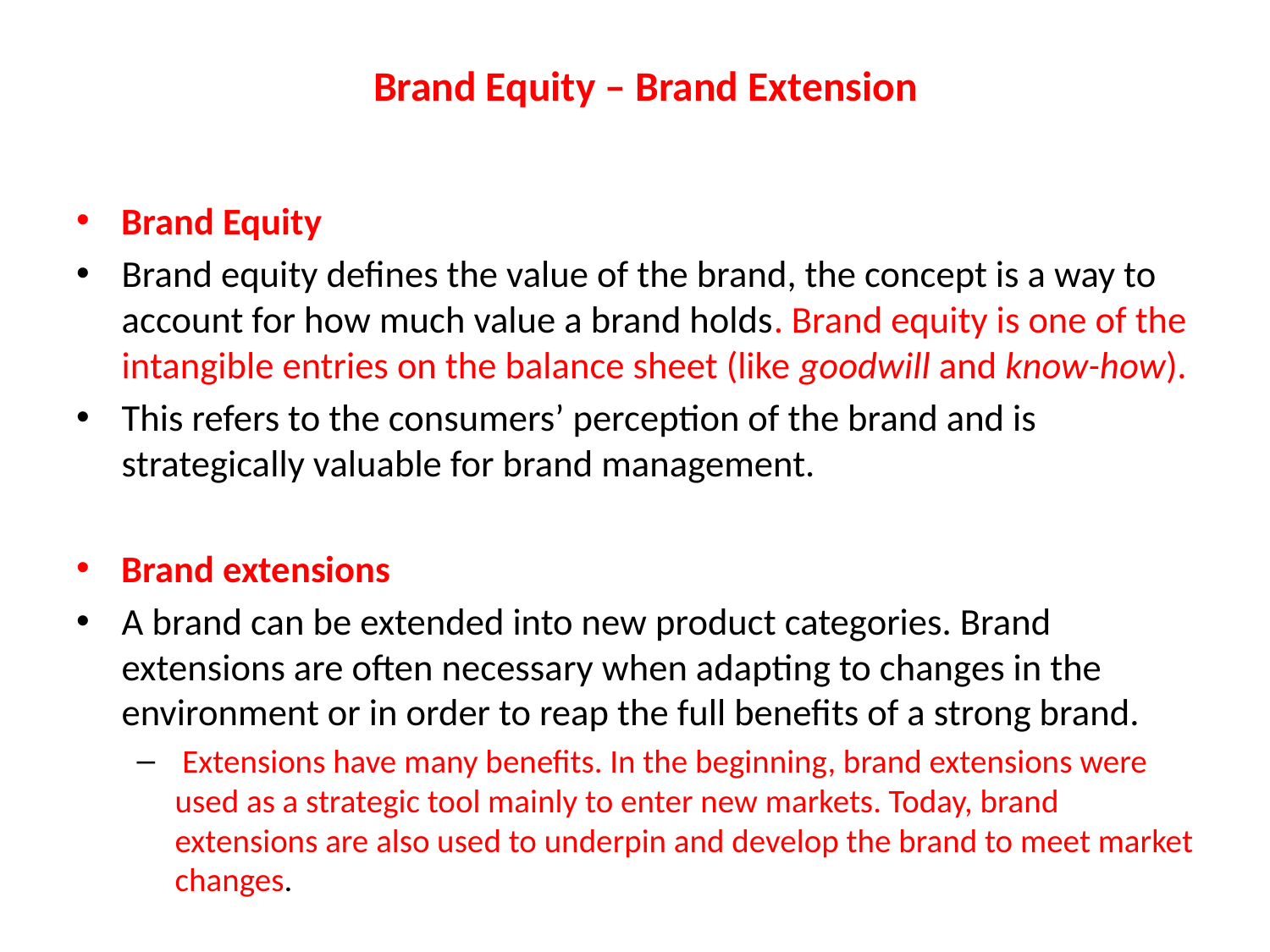

# Brand Equity – Brand Extension
Brand Equity
Brand equity defines the value of the brand, the concept is a way to account for how much value a brand holds. Brand equity is one of the intangible entries on the balance sheet (like goodwill and know-how).
This refers to the consumers’ perception of the brand and is strategically valuable for brand management.

Brand extensions
A brand can be extended into new product categories. Brand extensions are often necessary when adapting to changes in the environment or in order to reap the full benefits of a strong brand.
 Extensions have many benefits. In the beginning, brand extensions were used as a strategic tool mainly to enter new markets. Today, brand extensions are also used to underpin and develop the brand to meet market changes.